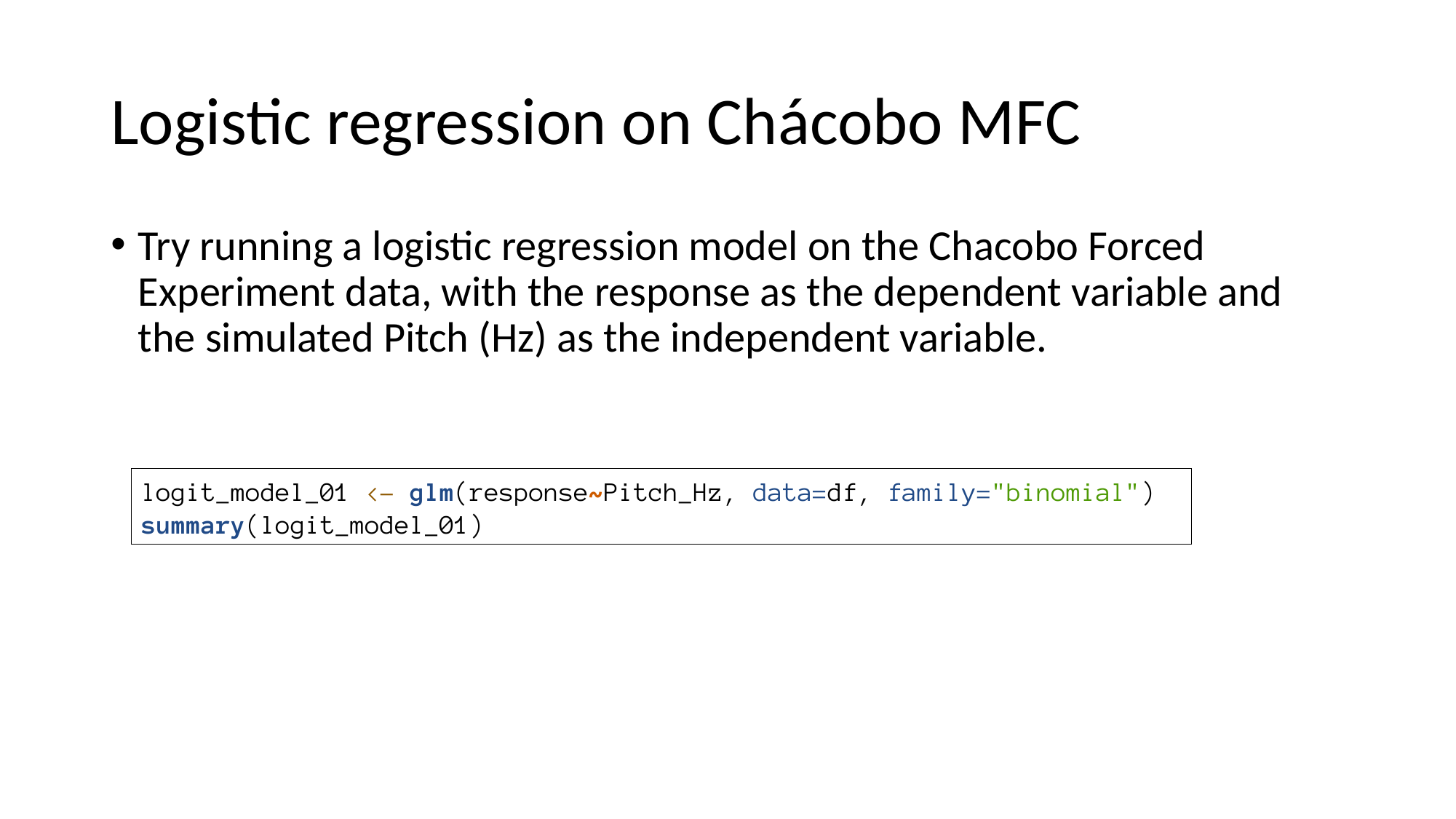

# Logistic regression on Chácobo MFC
Try running a logistic regression model on the Chacobo Forced Experiment data, with the response as the dependent variable and the simulated Pitch (Hz) as the independent variable.
logit_model_01 <- glm(response~Pitch_Hz, data=df, family="binomial")
summary(logit_model_01)